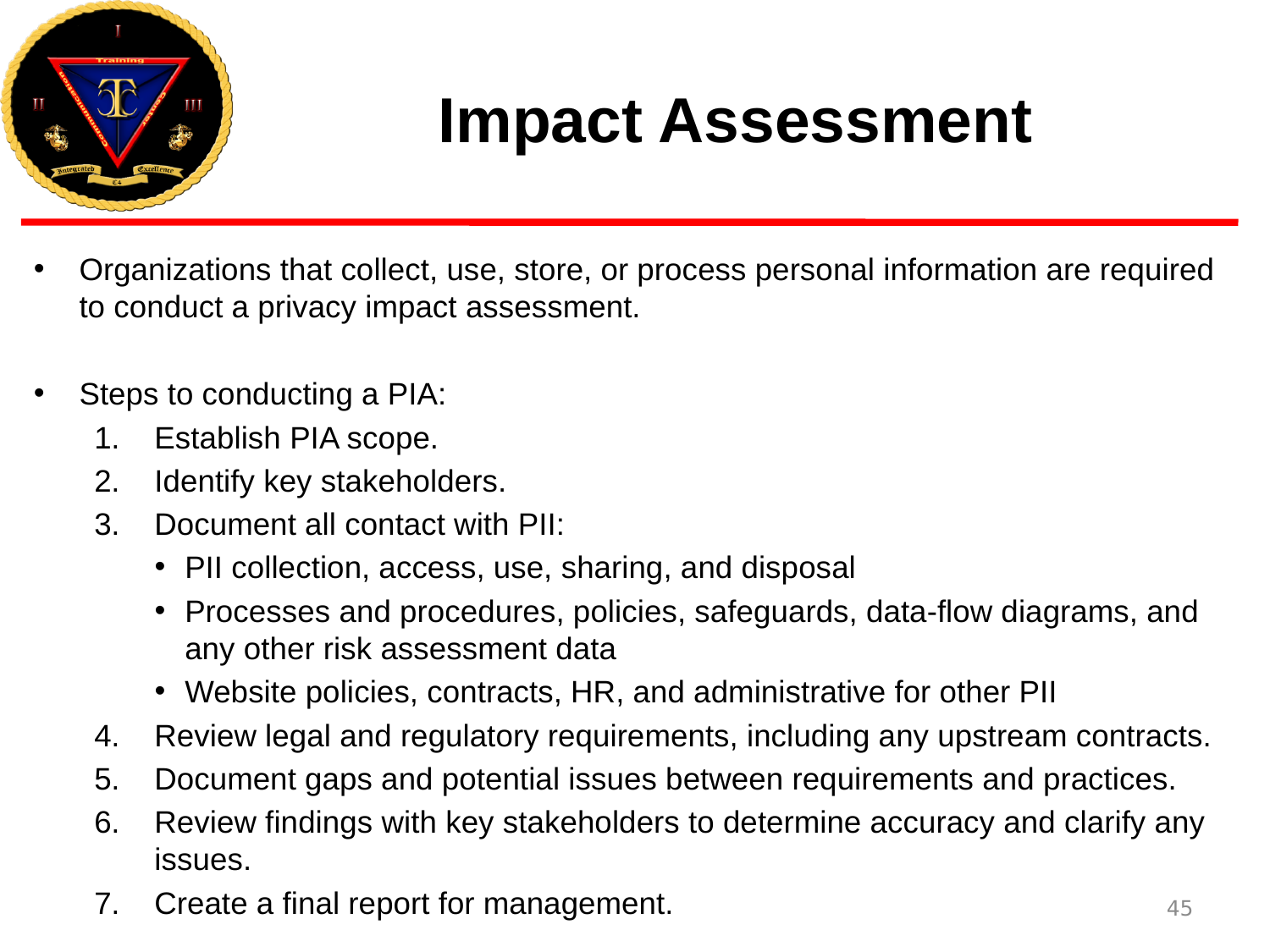

# Impact Assessment
Organizations that collect, use, store, or process personal information are required to conduct a privacy impact assessment.

Steps to conducting a PIA:
Establish PIA scope.
Identify key stakeholders.
Document all contact with PII:
PII collection, access, use, sharing, and disposal
Processes and procedures, policies, safeguards, data-flow diagrams, and any other risk assessment data
Website policies, contracts, HR, and administrative for other PII
Review legal and regulatory requirements, including any upstream contracts.
Document gaps and potential issues between requirements and practices.
Review findings with key stakeholders to determine accuracy and clarify any issues.
Create a final report for management.
45